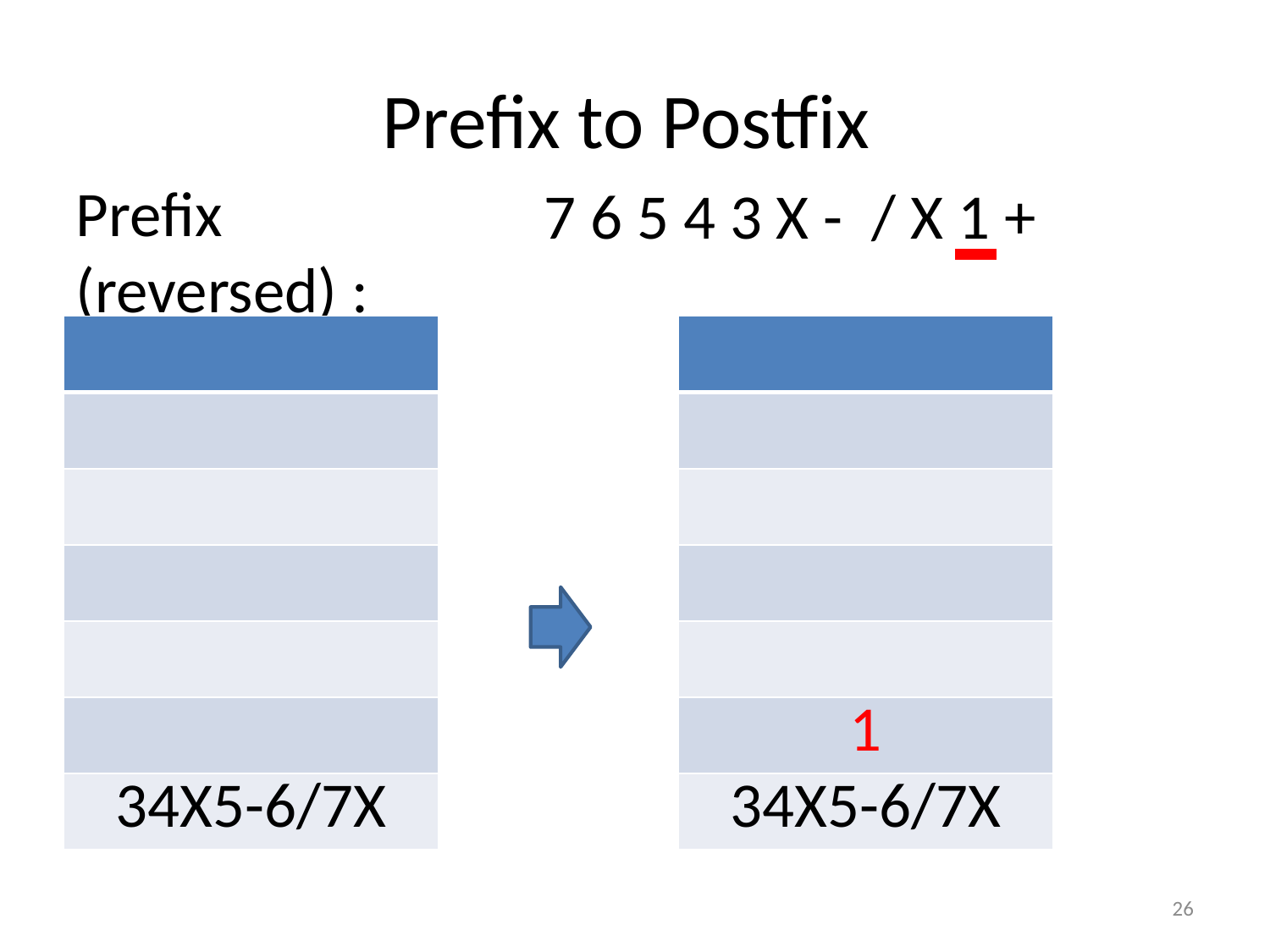

# Prefix to Postfix
Prefix (reversed) :
7 6 5 4 3 X -  / X 1 +
|  |
| --- |
|  |
|  |
|  |
|  |
|  |
| 34X5-6/7X |
|  |
| --- |
|  |
|  |
|  |
|  |
| 1 |
| 34X5-6/7X |

26